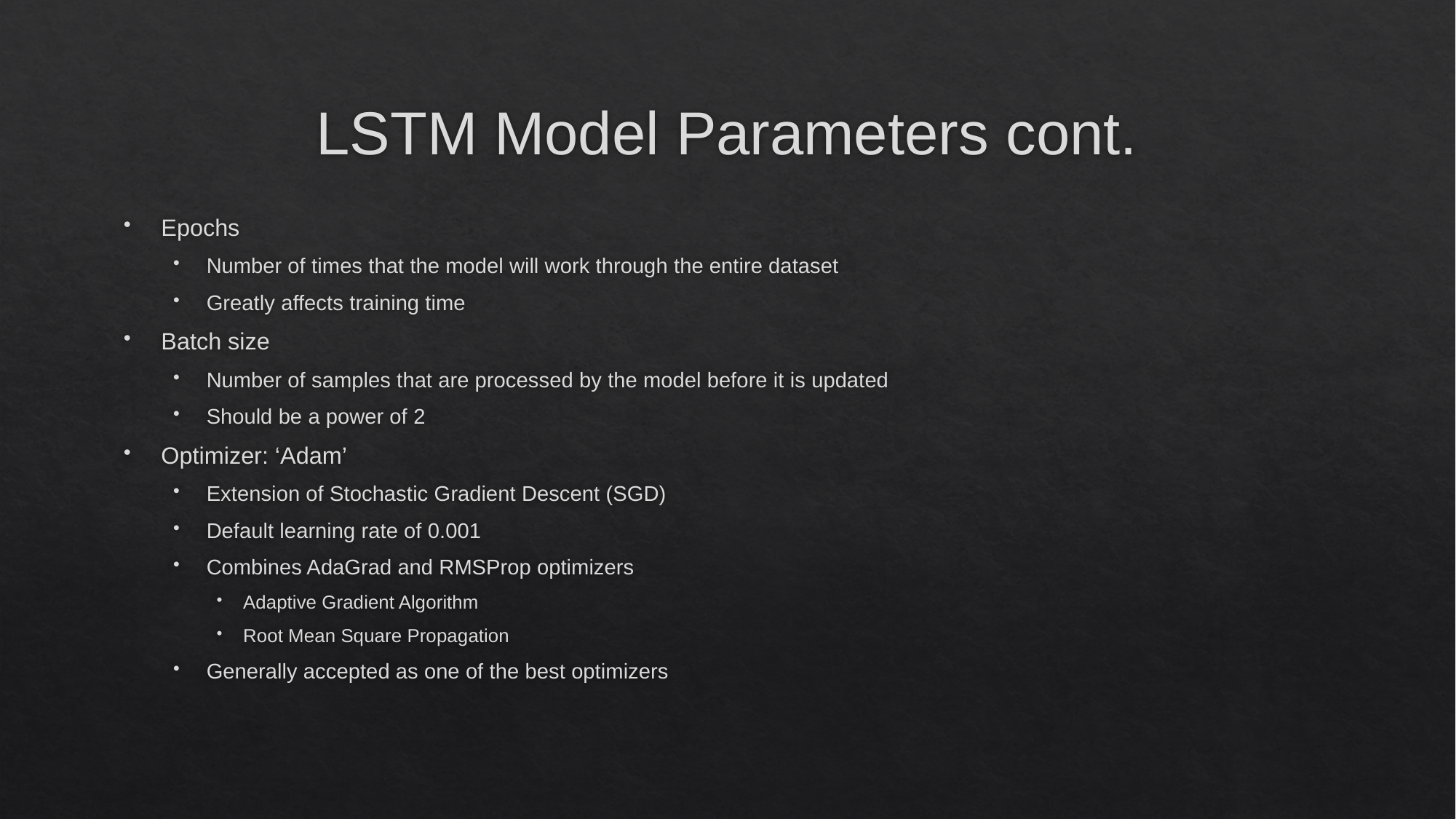

# LSTM Model Parameters cont.
Epochs
Number of times that the model will work through the entire dataset
Greatly affects training time
Batch size
Number of samples that are processed by the model before it is updated
Should be a power of 2
Optimizer: ‘Adam’
Extension of Stochastic Gradient Descent (SGD)
Default learning rate of 0.001
Combines AdaGrad and RMSProp optimizers
Adaptive Gradient Algorithm
Root Mean Square Propagation
Generally accepted as one of the best optimizers